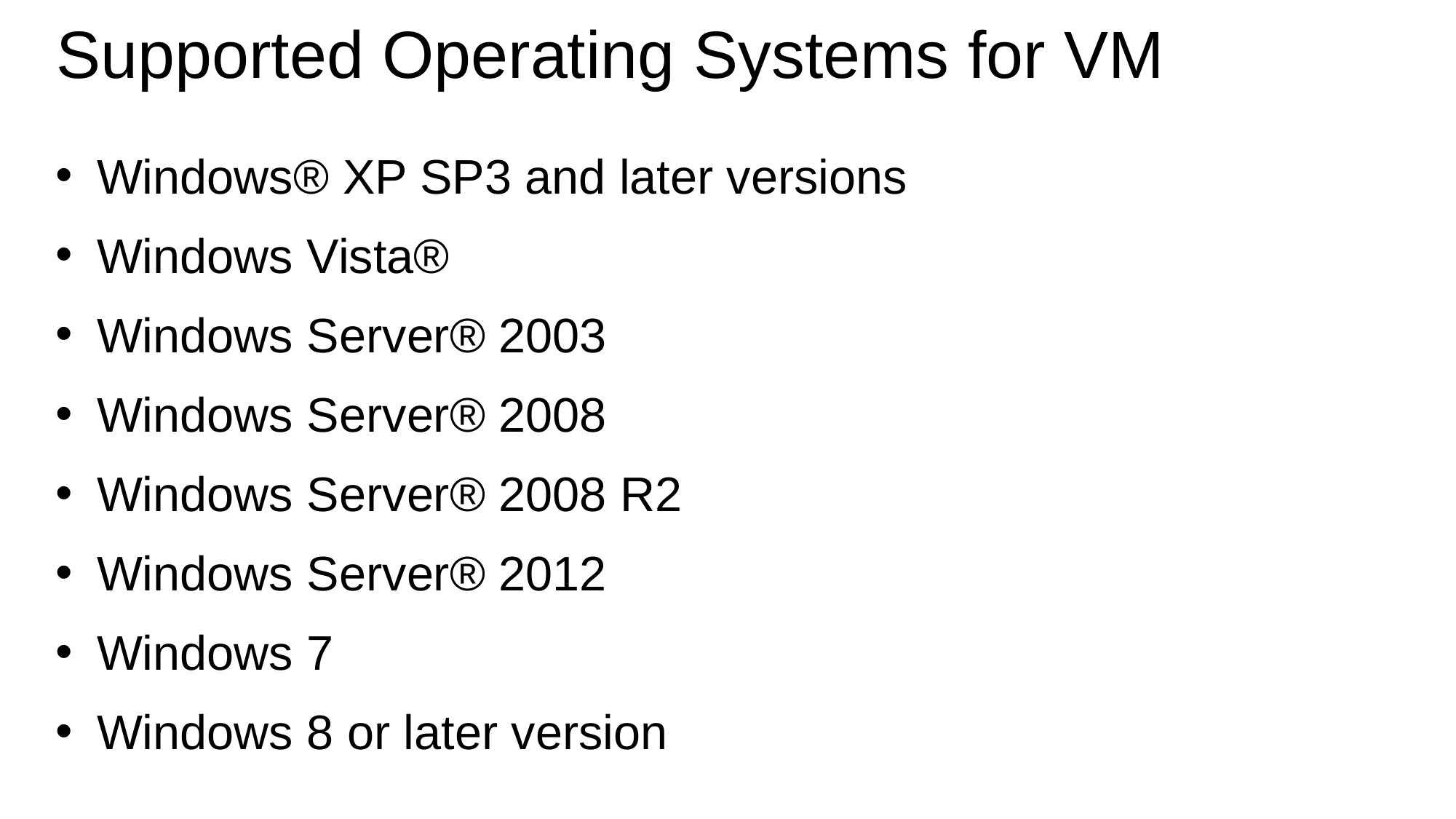

# Supported Operating Systems for VM
Windows® XP SP3 and later versions
Windows Vista®
Windows Server® 2003
Windows Server® 2008
Windows Server® 2008 R2
Windows Server® 2012
Windows 7
Windows 8 or later version